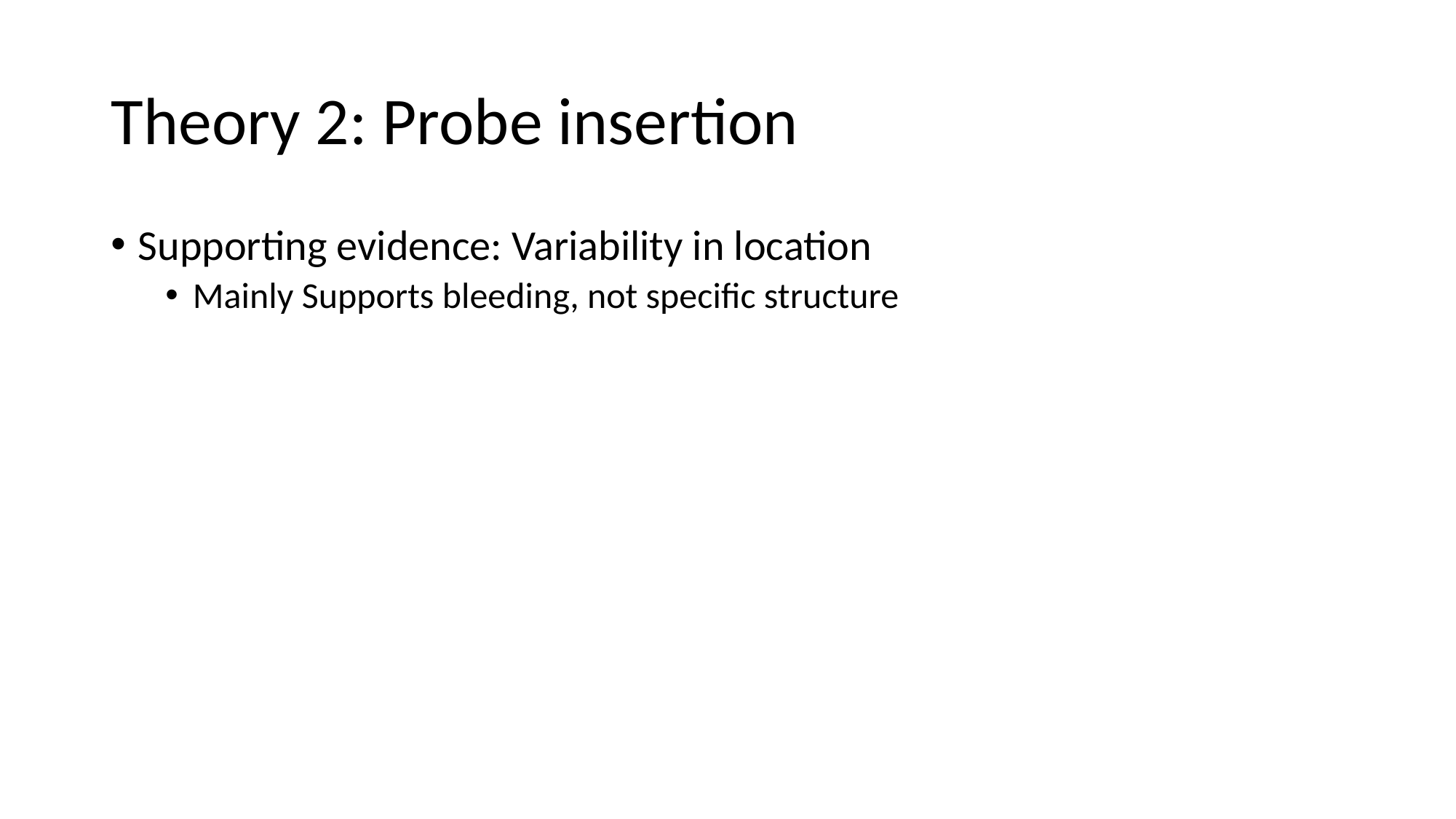

# Theory 2: Probe insertion
Supporting evidence: Variability in location
Mainly Supports bleeding, not specific structure